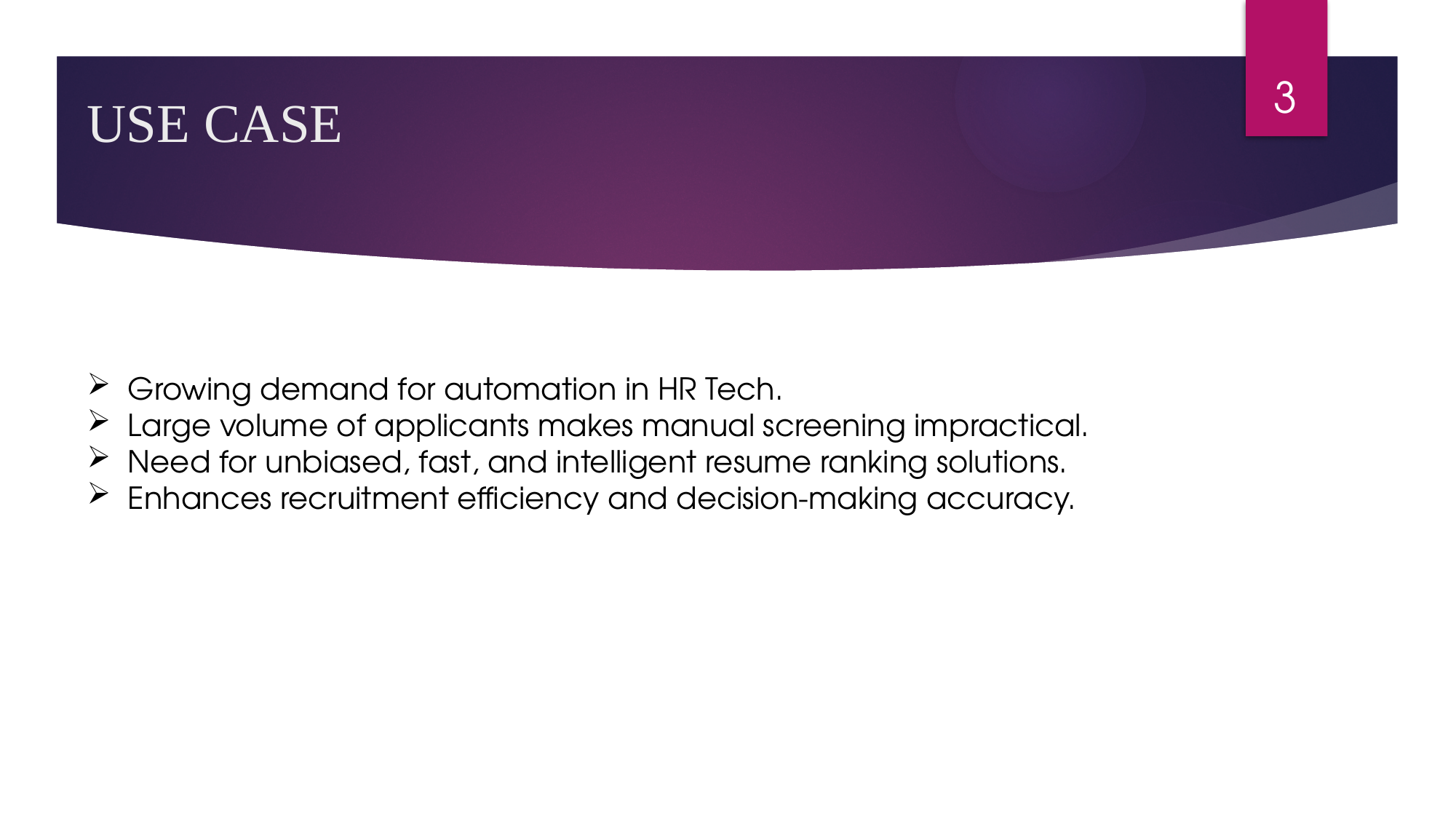

3
# USE CASE
Growing demand for automation in HR Tech.
Large volume of applicants makes manual screening impractical.
Need for unbiased, fast, and intelligent resume ranking solutions.
Enhances recruitment efficiency and decision-making accuracy.